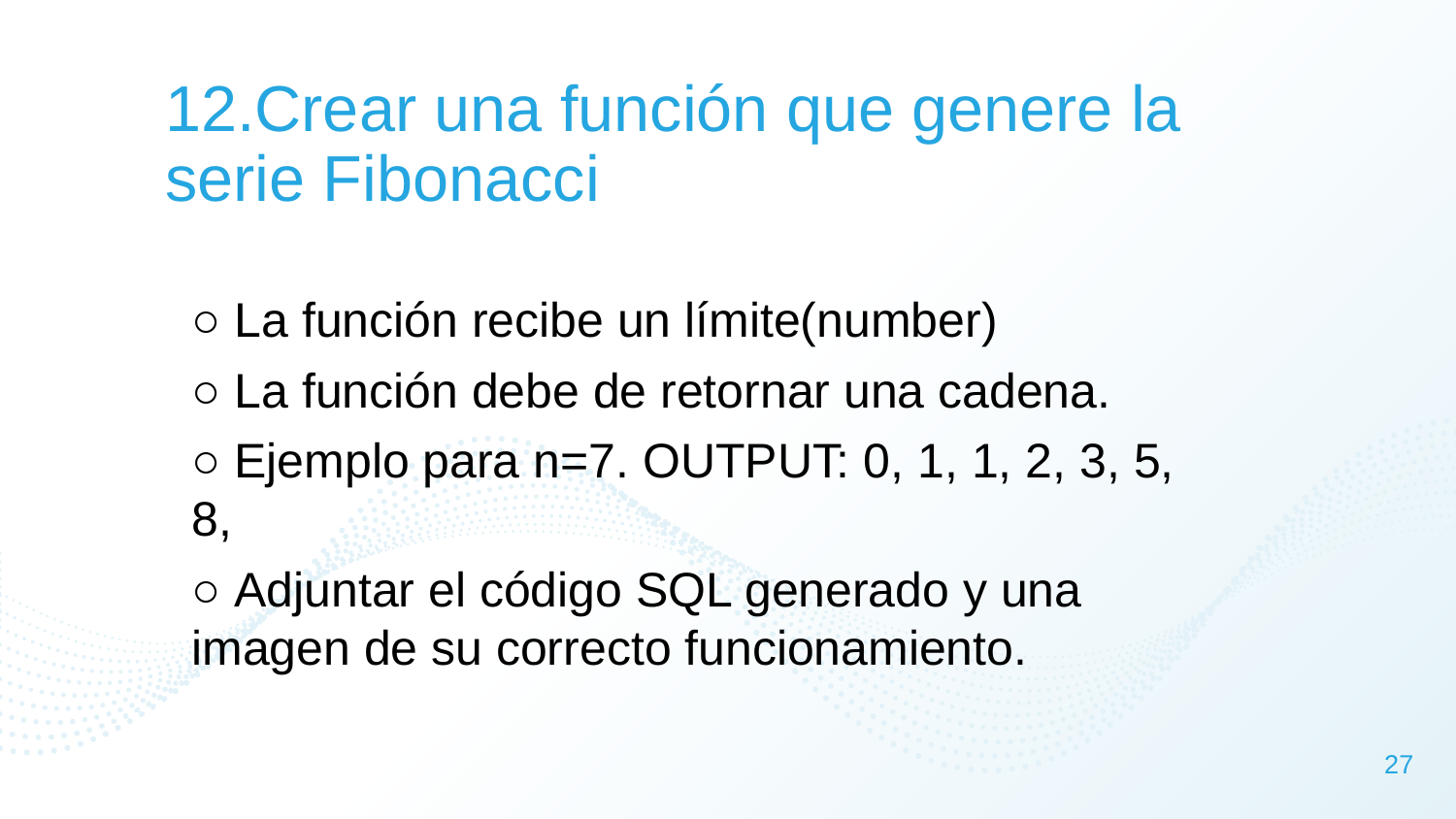

# 12.Crear una función que genere la serie Fibonacci
○ La función recibe un límite(number)
○ La función debe de retornar una cadena.
○ Ejemplo para n=7. OUTPUT: 0, 1, 1, 2, 3, 5, 8,
○ Adjuntar el código SQL generado y una imagen de su correcto funcionamiento.
27